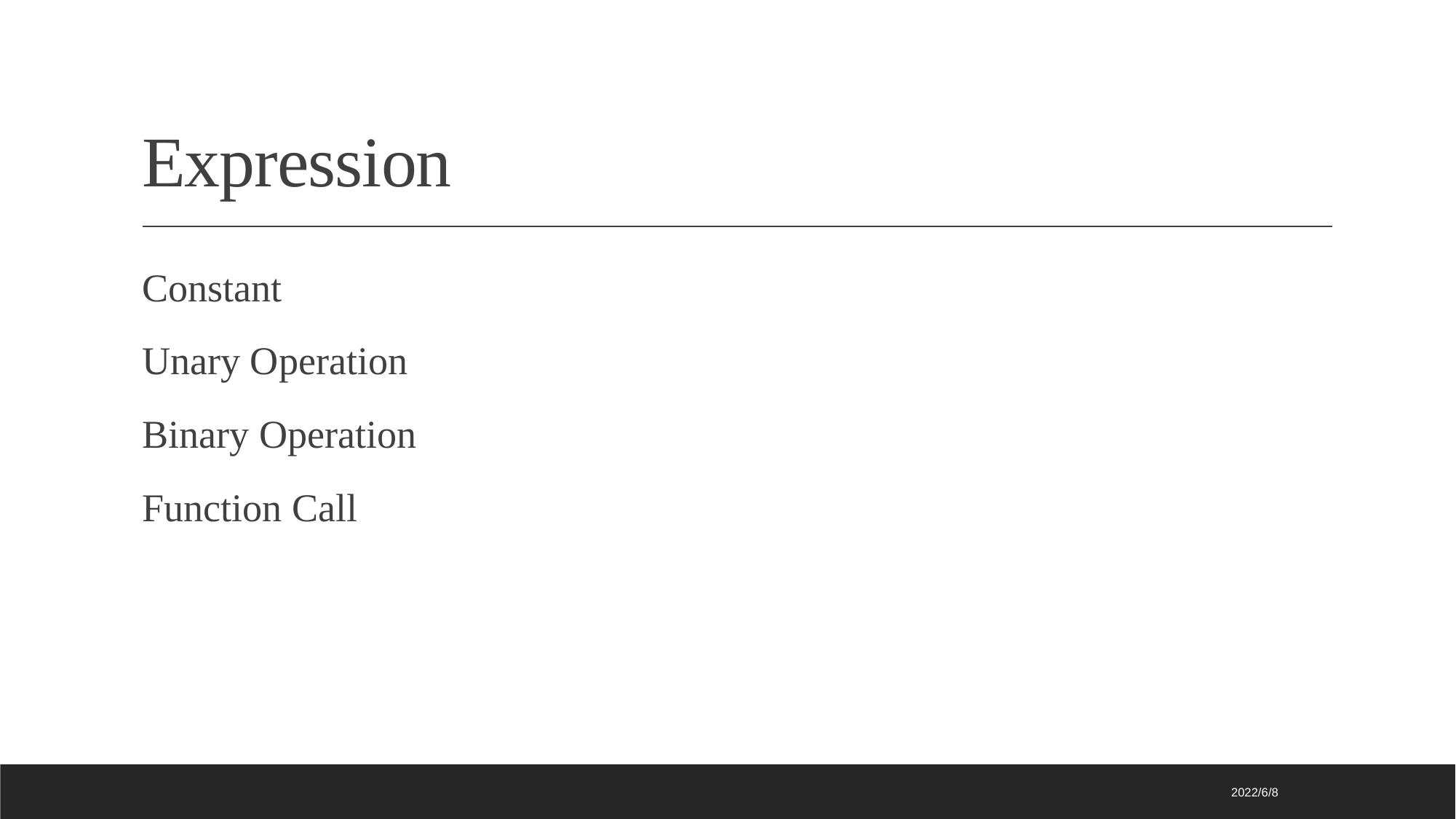

# Expression
Constant
Unary Operation
Binary Operation
Function Call
2022/6/8